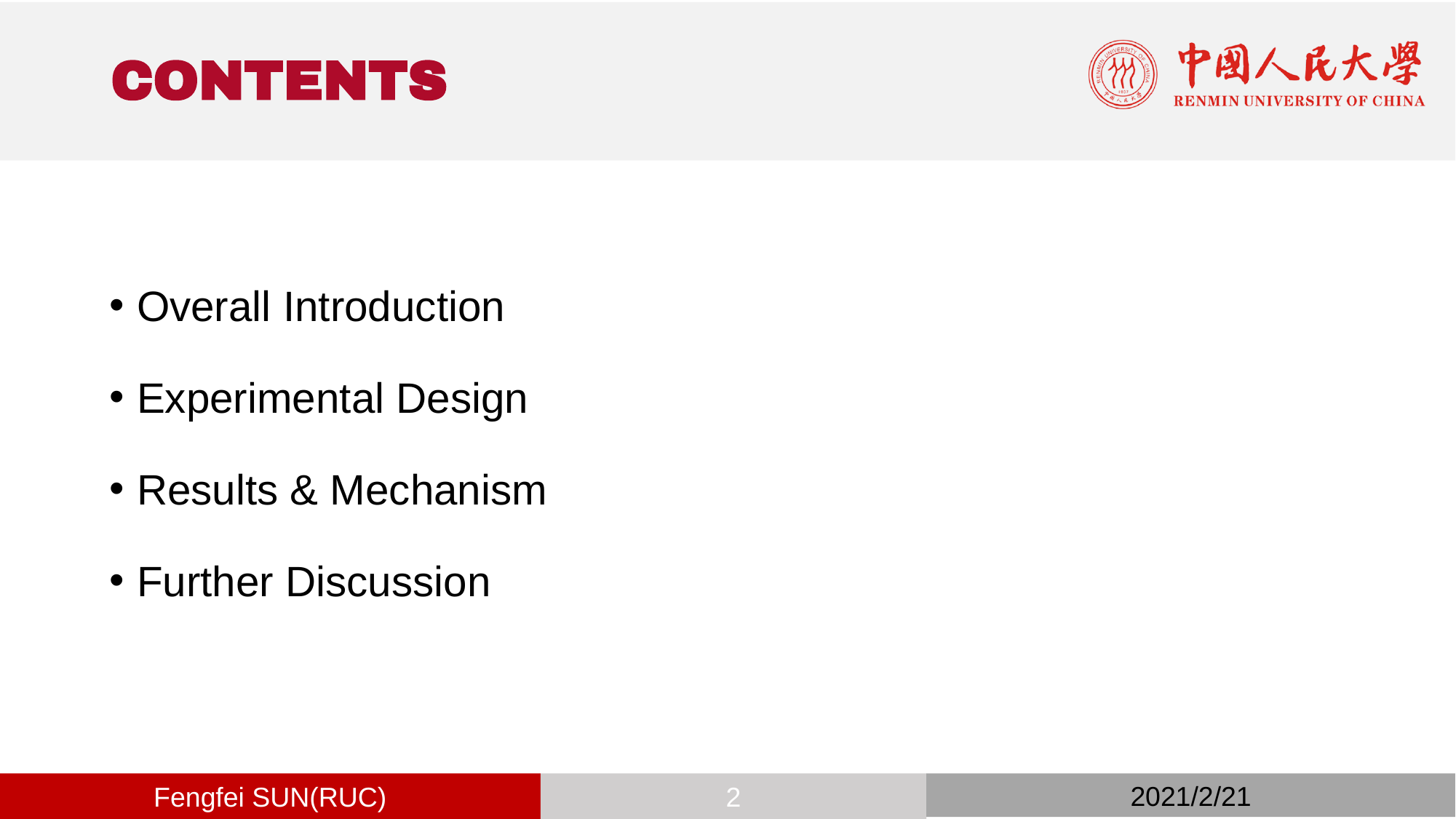

# CONTENTS
Overall Introduction
Experimental Design
Results & Mechanism
Further Discussion